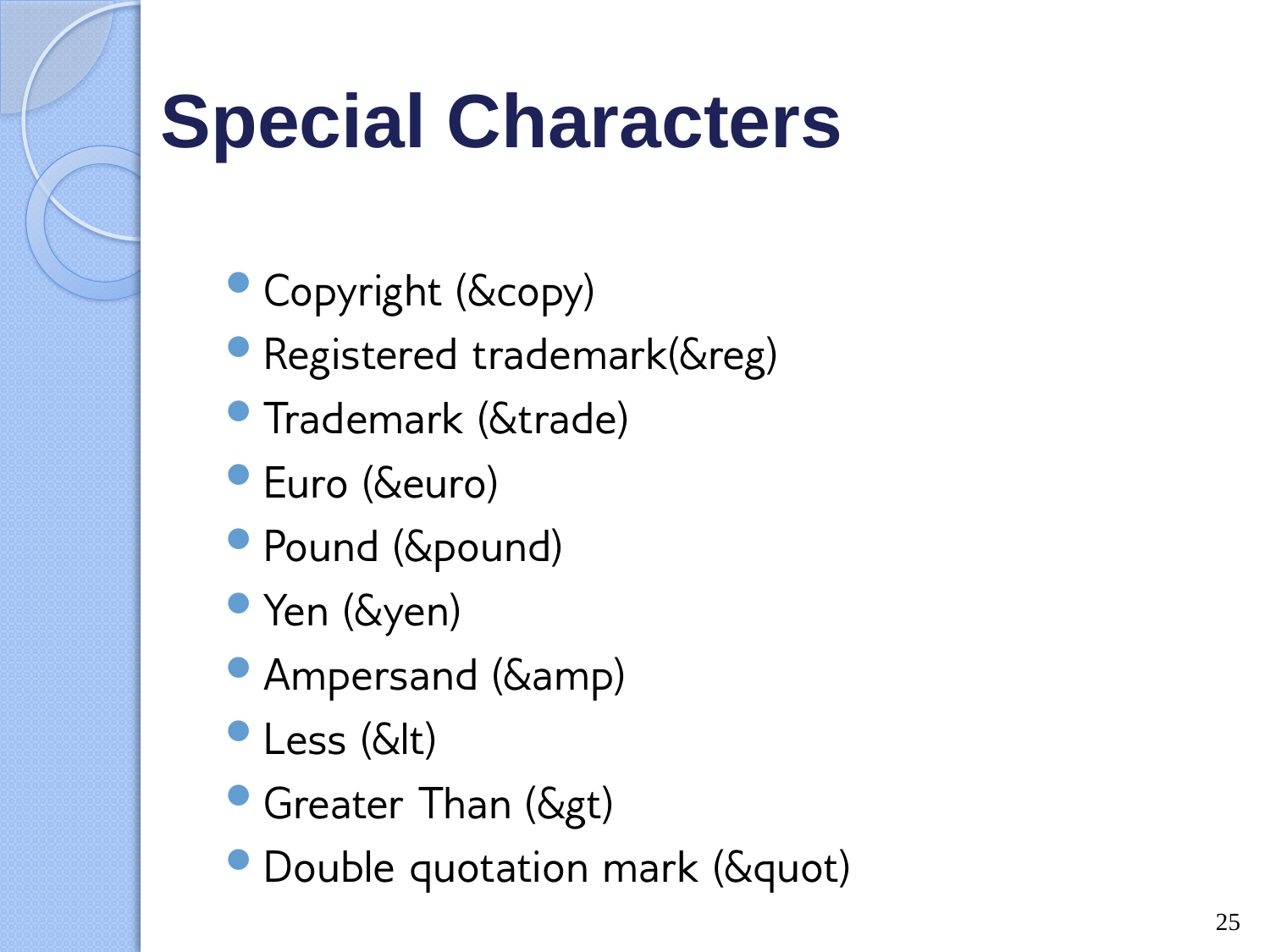

# Special Characters
Copyright (&copy)
Registered trademark(&reg)
Trademark (&trade)
Euro (&euro)
Pound (&pound)
Yen (&yen)
Ampersand (&amp)
Less (&lt)
Greater Than (&gt)
Double quotation mark (&quot)
25